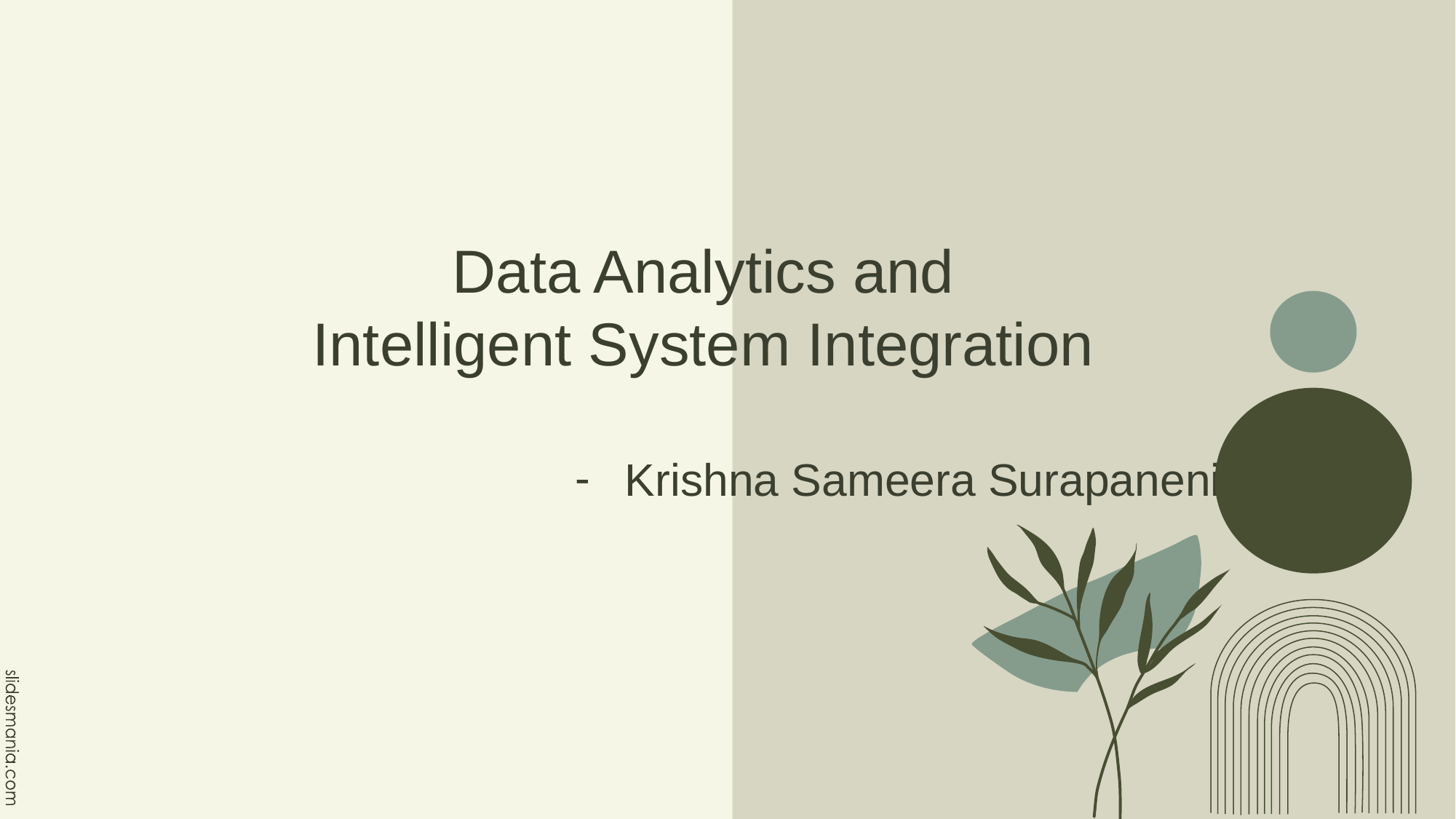

# Data Analytics and
Intelligent System Integration

Krishna Sameera Surapaneni